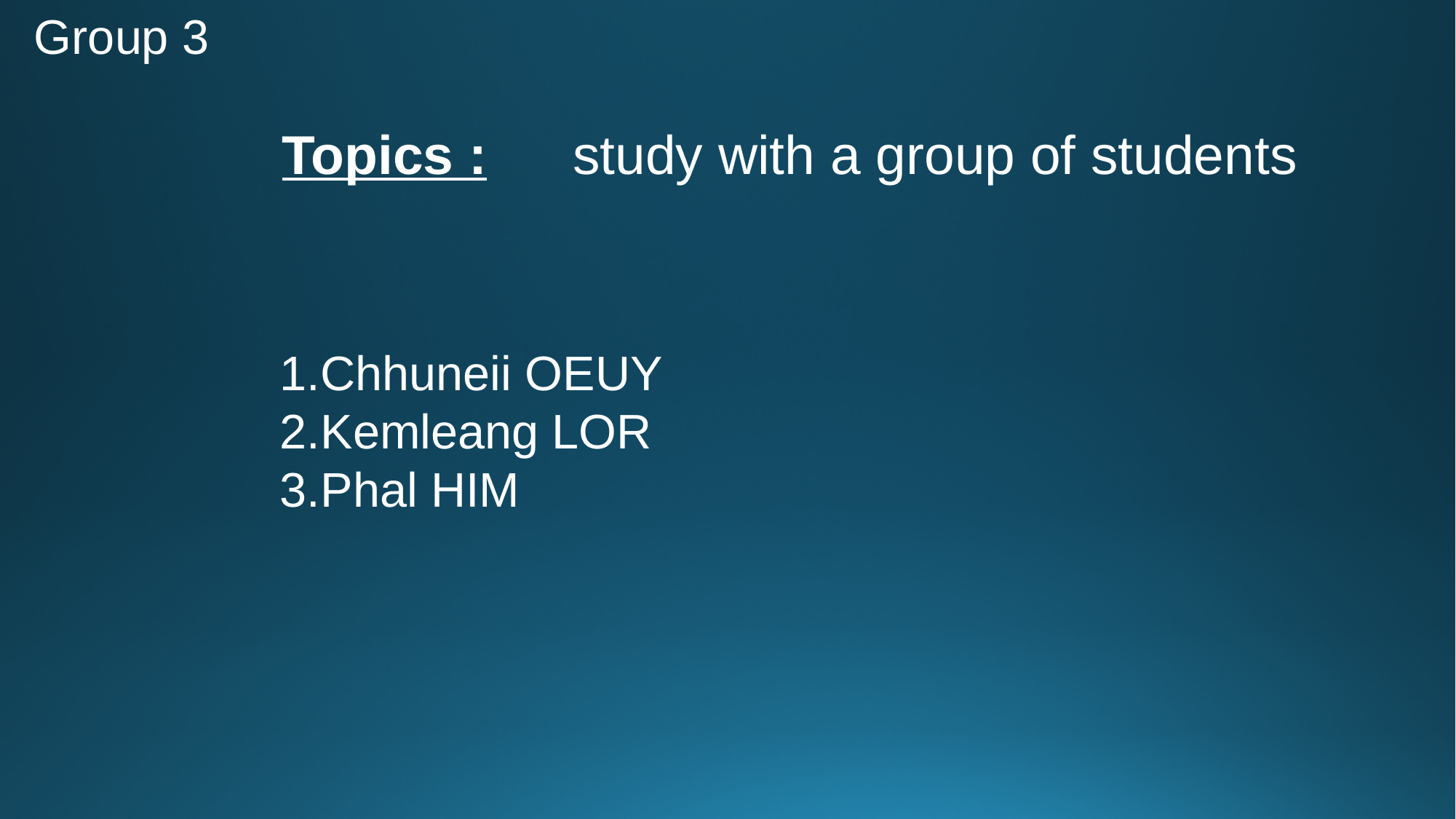

Group 3
Topics :
study with a group of students
Chhuneii OEUY
Kemleang LOR
Phal HIM